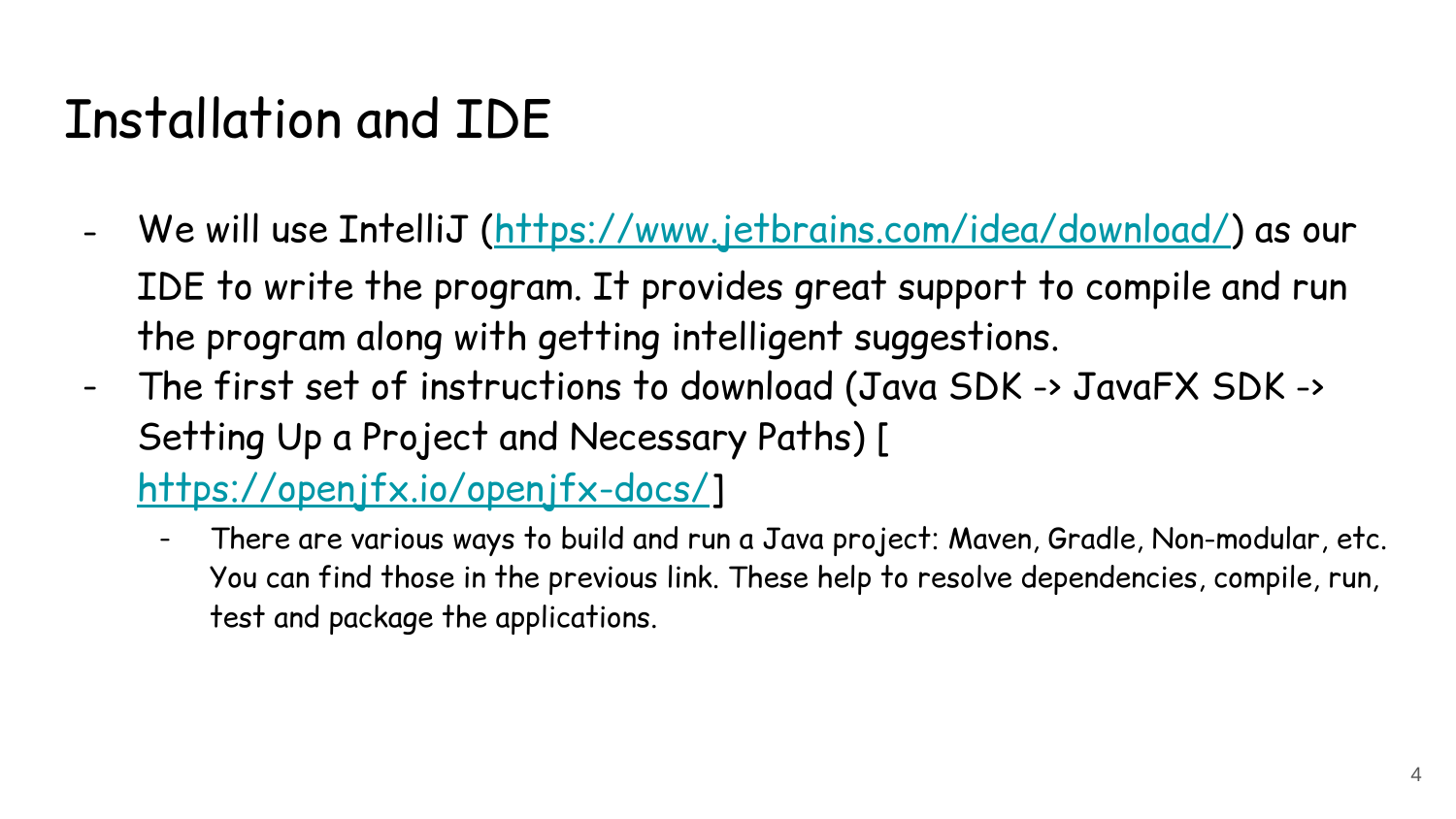

# Installation and IDE
We will use IntelliJ (https://www.jetbrains.com/idea/download/) as our IDE to write the program. It provides great support to compile and run the program along with getting intelligent suggestions.
The first set of instructions to download (Java SDK -> JavaFX SDK -> Setting Up a Project and Necessary Paths) [https://openjfx.io/openjfx-docs/]
There are various ways to build and run a Java project: Maven, Gradle, Non-modular, etc. You can find those in the previous link. These help to resolve dependencies, compile, run, test and package the applications.
4